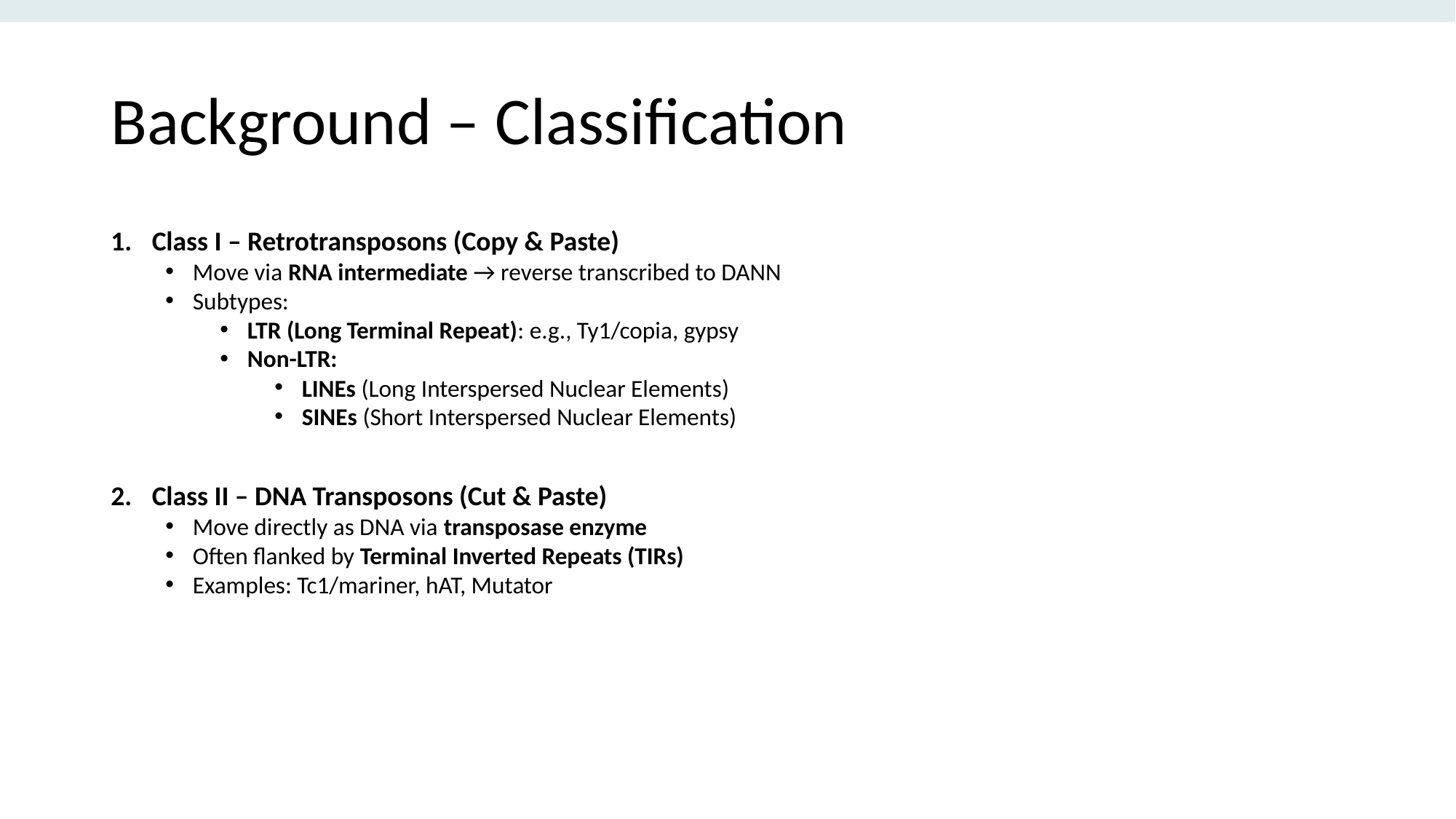

# Background – Classification
Class I – Retrotransposons (Copy & Paste)
Move via RNA intermediate → reverse transcribed to DANN
Subtypes:
LTR (Long Terminal Repeat): e.g., Ty1/copia, gypsy
Non-LTR:
LINEs (Long Interspersed Nuclear Elements)
SINEs (Short Interspersed Nuclear Elements)

Class II – DNA Transposons (Cut & Paste)
Move directly as DNA via transposase enzyme
Often flanked by Terminal Inverted Repeats (TIRs)
Examples: Tc1/mariner, hAT, Mutator